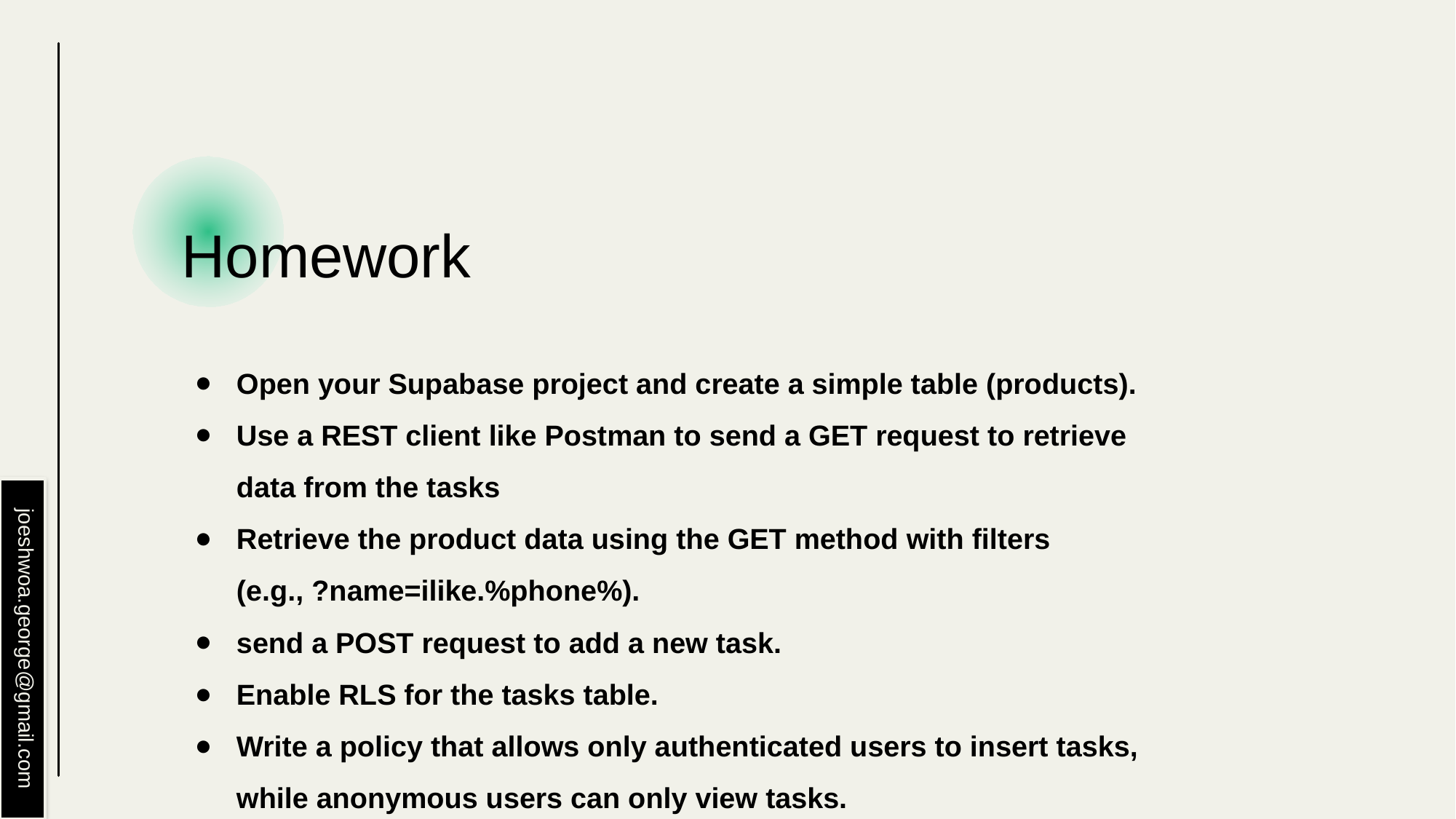

# Homework
Open your Supabase project and create a simple table (products).
Use a REST client like Postman to send a GET request to retrieve data from the tasks
Retrieve the product data using the GET method with filters (e.g., ?name=ilike.%phone%).
send a POST request to add a new task.
Enable RLS for the tasks table.
Write a policy that allows only authenticated users to insert tasks, while anonymous users can only view tasks.
joeshwoa.george@gmail.com